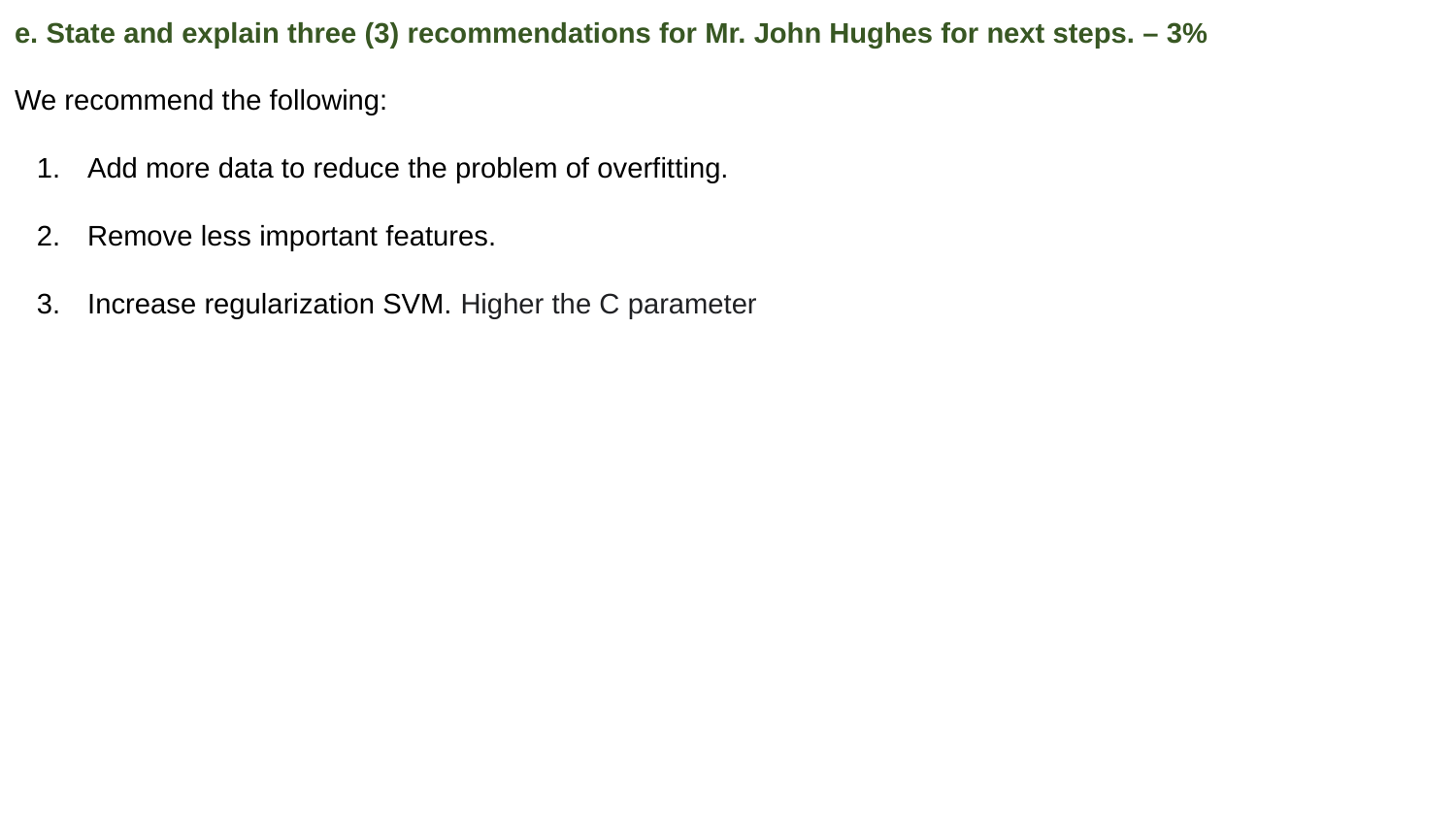

e. State and explain three (3) recommendations for Mr. John Hughes for next steps. – 3%

We recommend the following:

Add more data to reduce the problem of overfitting.

Remove less important features.

Increase regularization SVM. Higher the C parameter